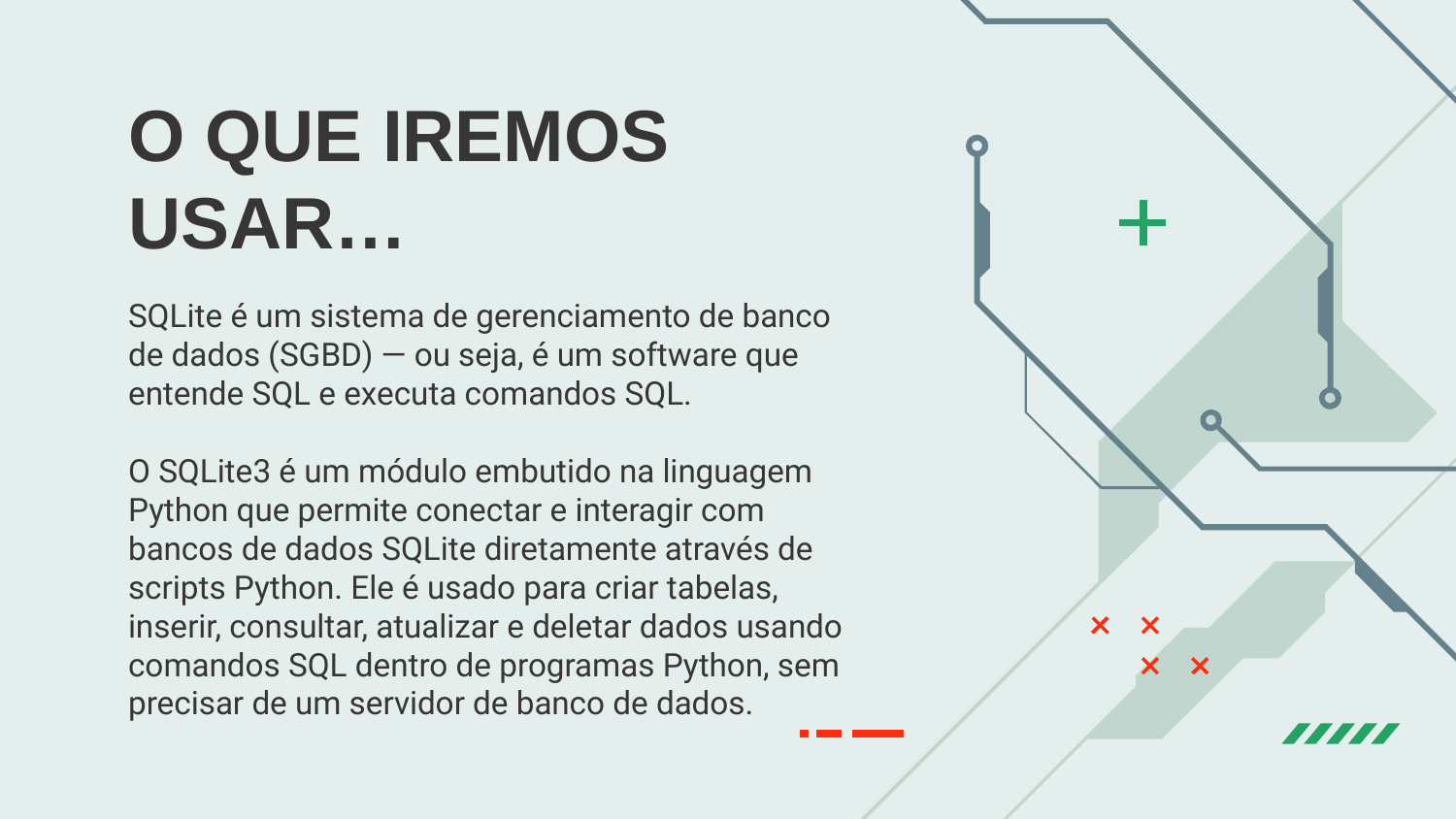

# O QUE IREMOS USAR…
SQLite é um sistema de gerenciamento de banco de dados (SGBD) — ou seja, é um software que entende SQL e executa comandos SQL.

O SQLite3 é um módulo embutido na linguagem Python que permite conectar e interagir com bancos de dados SQLite diretamente através de scripts Python. Ele é usado para criar tabelas, inserir, consultar, atualizar e deletar dados usando comandos SQL dentro de programas Python, sem precisar de um servidor de banco de dados.